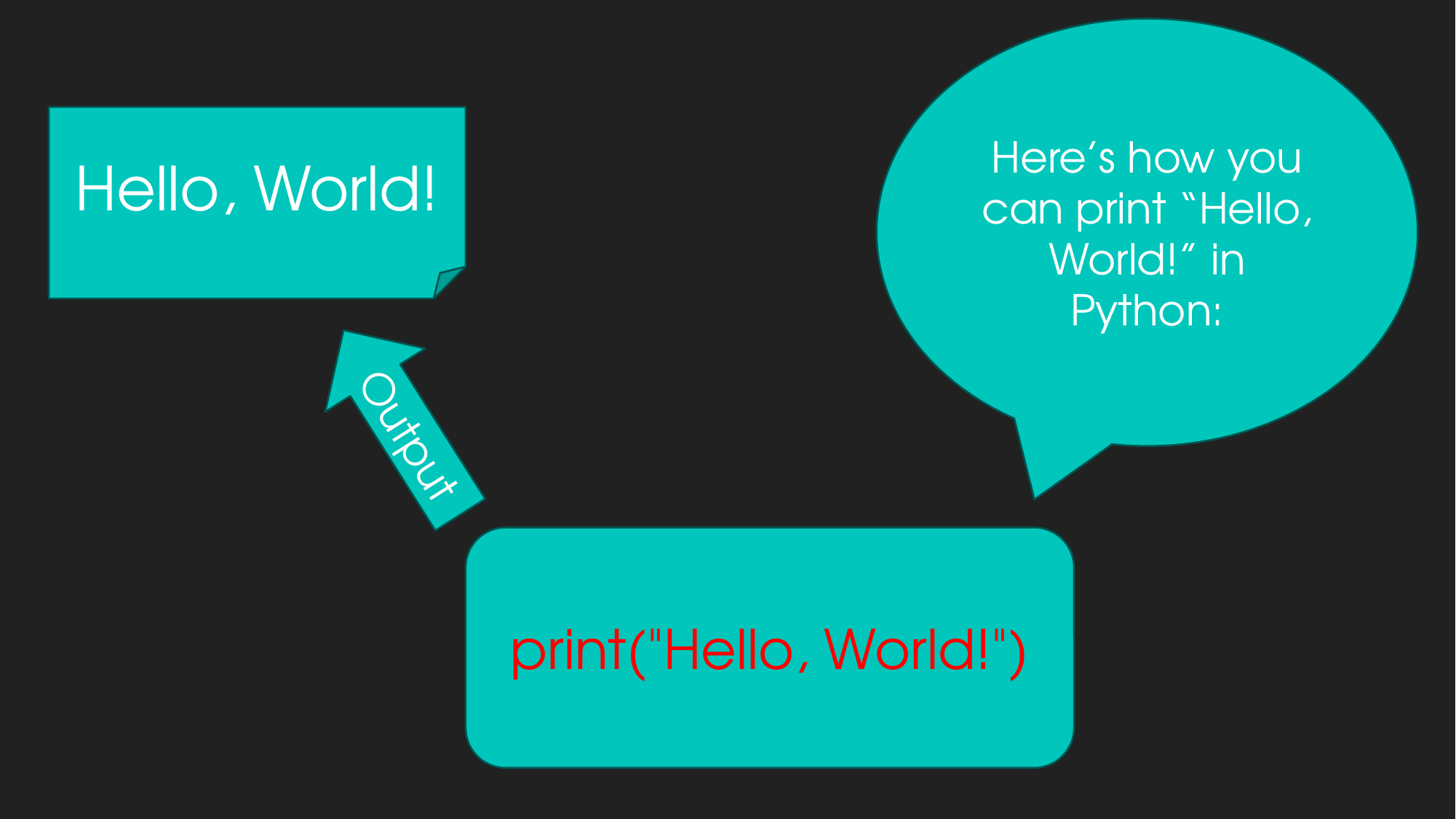

Here’s how you can print “Hello, World!” in Python:
Hello, World!
Output
print("Hello, World!")